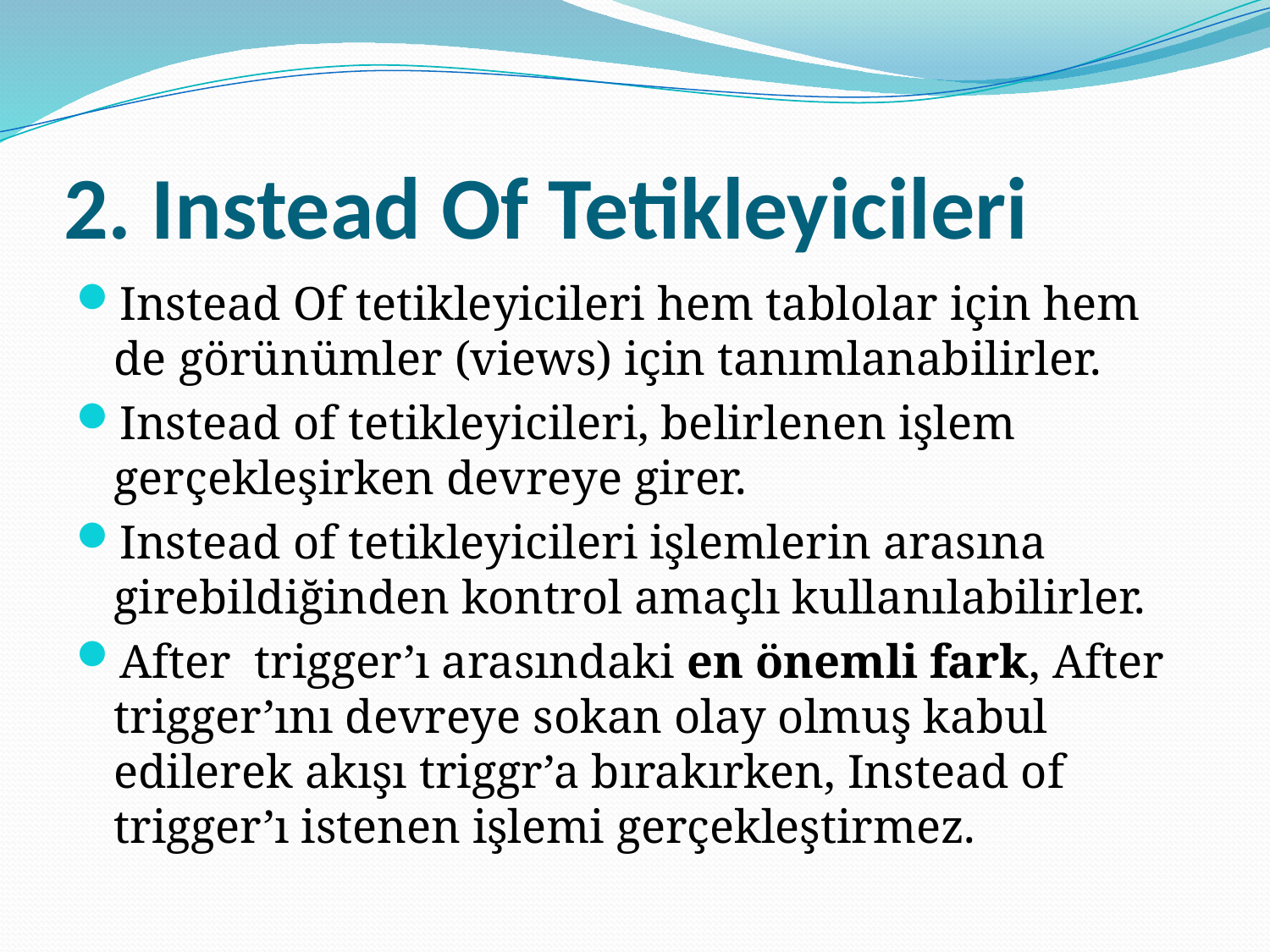

# 2. Instead Of Tetikleyicileri
Instead Of tetikleyicileri hem tablolar için hem de görünümler (views) için tanımlanabilirler.
Instead of tetikleyicileri, belirlenen işlem gerçekleşirken devreye girer.
Instead of tetikleyicileri işlemlerin arasına girebildiğinden kontrol amaçlı kullanılabilirler.
After  trigger’ı arasındaki en önemli fark, After trigger’ını devreye sokan olay olmuş kabul edilerek akışı triggr’a bırakırken, Instead of trigger’ı istenen işlemi gerçekleştirmez.